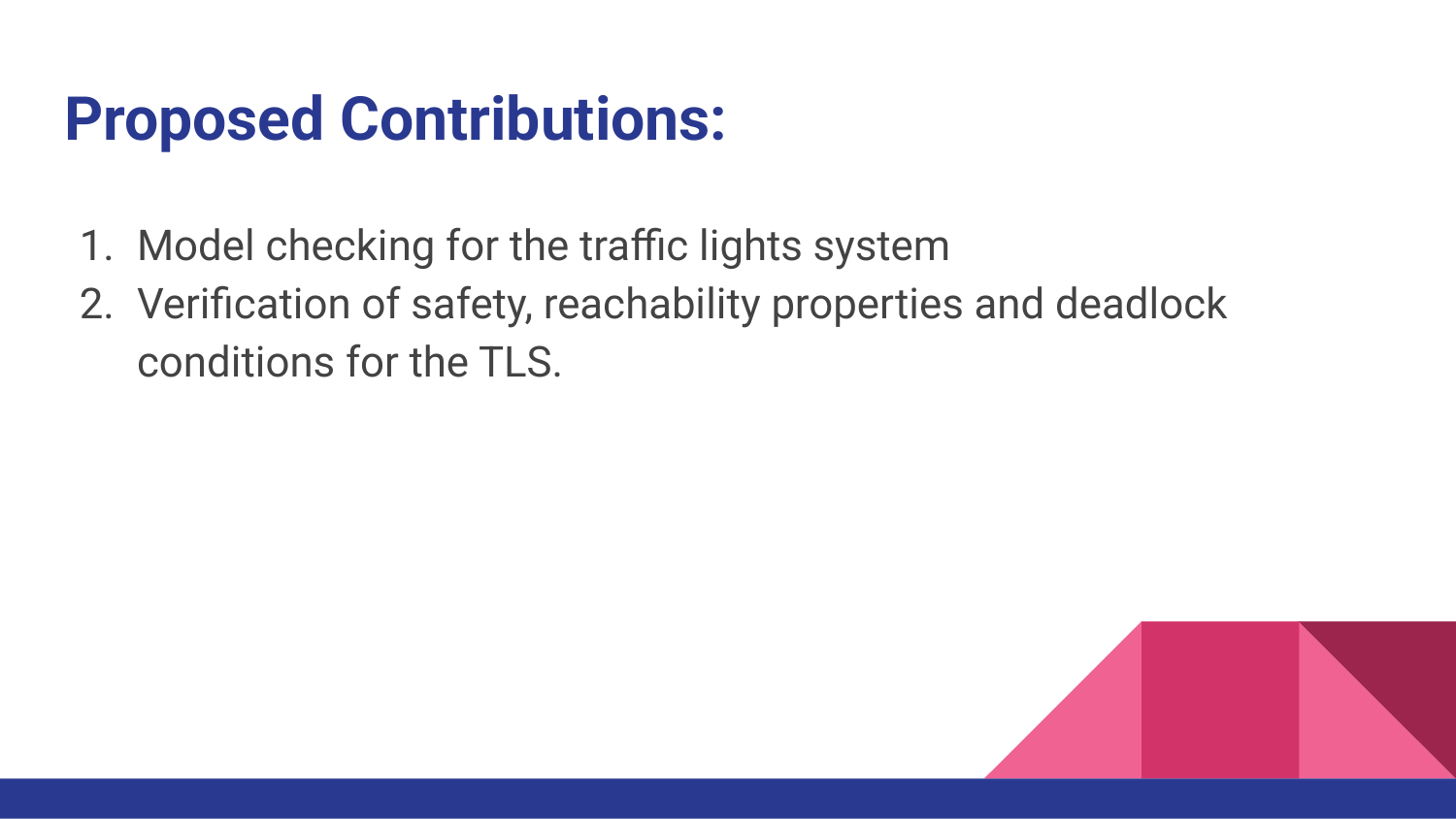

# Proposed Contributions:
Model checking for the traffic lights system
Verification of safety, reachability properties and deadlock conditions for the TLS.